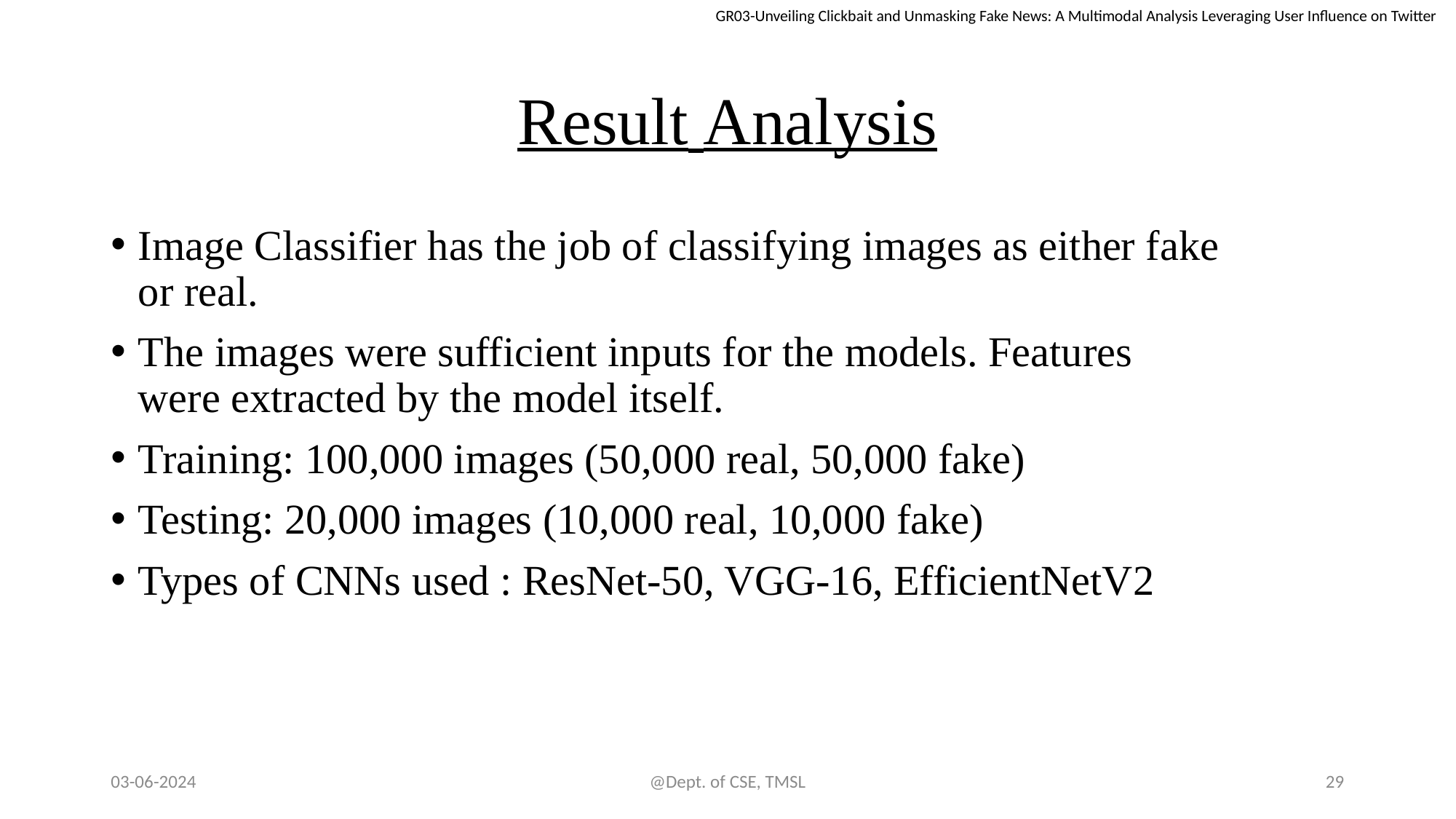

GR03-Unveiling Clickbait and Unmasking Fake News: A Multimodal Analysis Leveraging User Influence on Twitter
# Result Analysis
Image Classifier has the job of classifying images as either fake or real.
The images were sufficient inputs for the models. Features were extracted by the model itself.
Training: 100,000 images (50,000 real, 50,000 fake)
Testing: 20,000 images (10,000 real, 10,000 fake)
Types of CNNs used : ResNet-50, VGG-16, EfficientNetV2

03-06-2024
@Dept. of CSE, TMSL
29